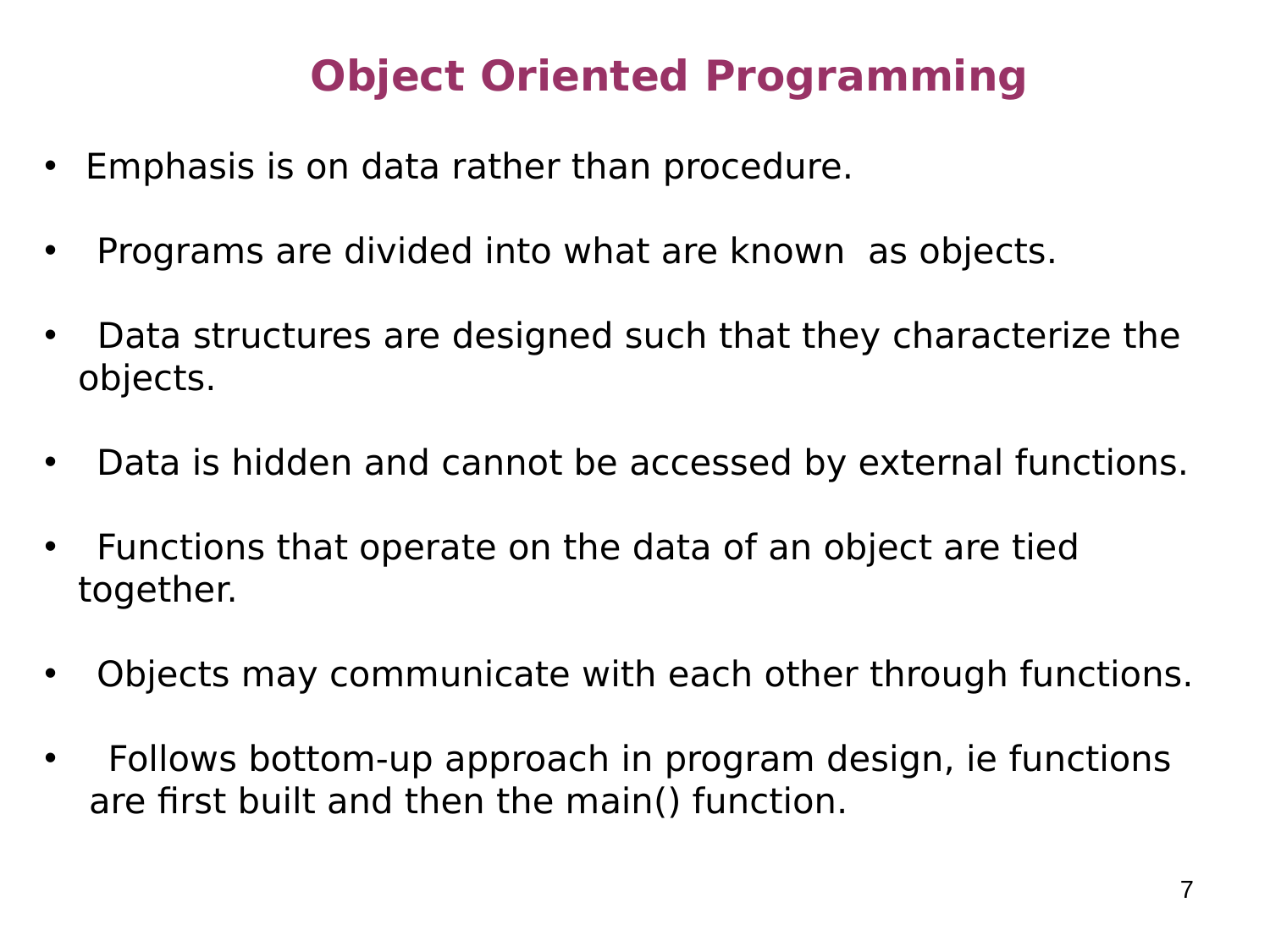

Object Oriented Programming
 Emphasis is on data rather than procedure.

  Programs are divided into what are known  as objects.

  Data structures are designed such that they characterize the
   objects.

  Data is hidden and cannot be accessed by external functions.

  Functions that operate on the data of an object are tied
   together.

  Objects may communicate with each other through functions.

   Follows bottom-up approach in program design, ie functions
    are first built and then the main() function.
7